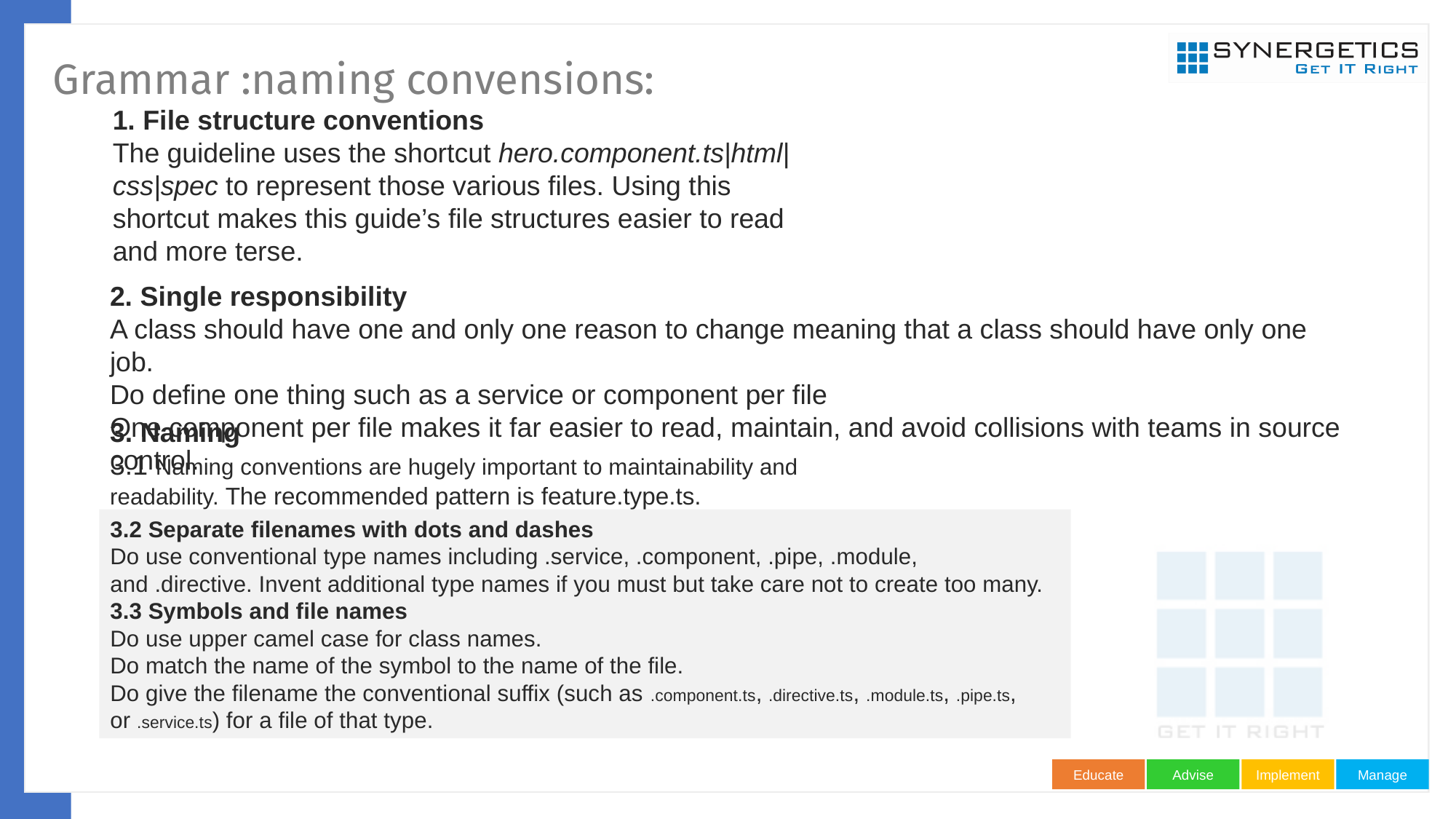

# Grammar :naming convensions:
1. File structure conventions
The guideline uses the shortcut hero.component.ts|html|css|spec to represent those various files. Using this shortcut makes this guide’s file structures easier to read and more terse.
2. Single responsibility
A class should have one and only one reason to change meaning that a class should have only one job.
Do define one thing such as a service or component per file
One component per file makes it far easier to read, maintain, and avoid collisions with teams in source control.
3. Naming
3.1 Naming conventions are hugely important to maintainability and readability. The recommended pattern is feature.type.ts.

3.2 Separate filenames with dots and dashes
Do use conventional type names including .service, .component, .pipe, .module, and .directive. Invent additional type names if you must but take care not to create too many.
3.3 Symbols and file names
Do use upper camel case for class names.
Do match the name of the symbol to the name of the file.
Do give the filename the conventional suffix (such as .component.ts, .directive.ts, .module.ts, .pipe.ts, or .service.ts) for a file of that type.